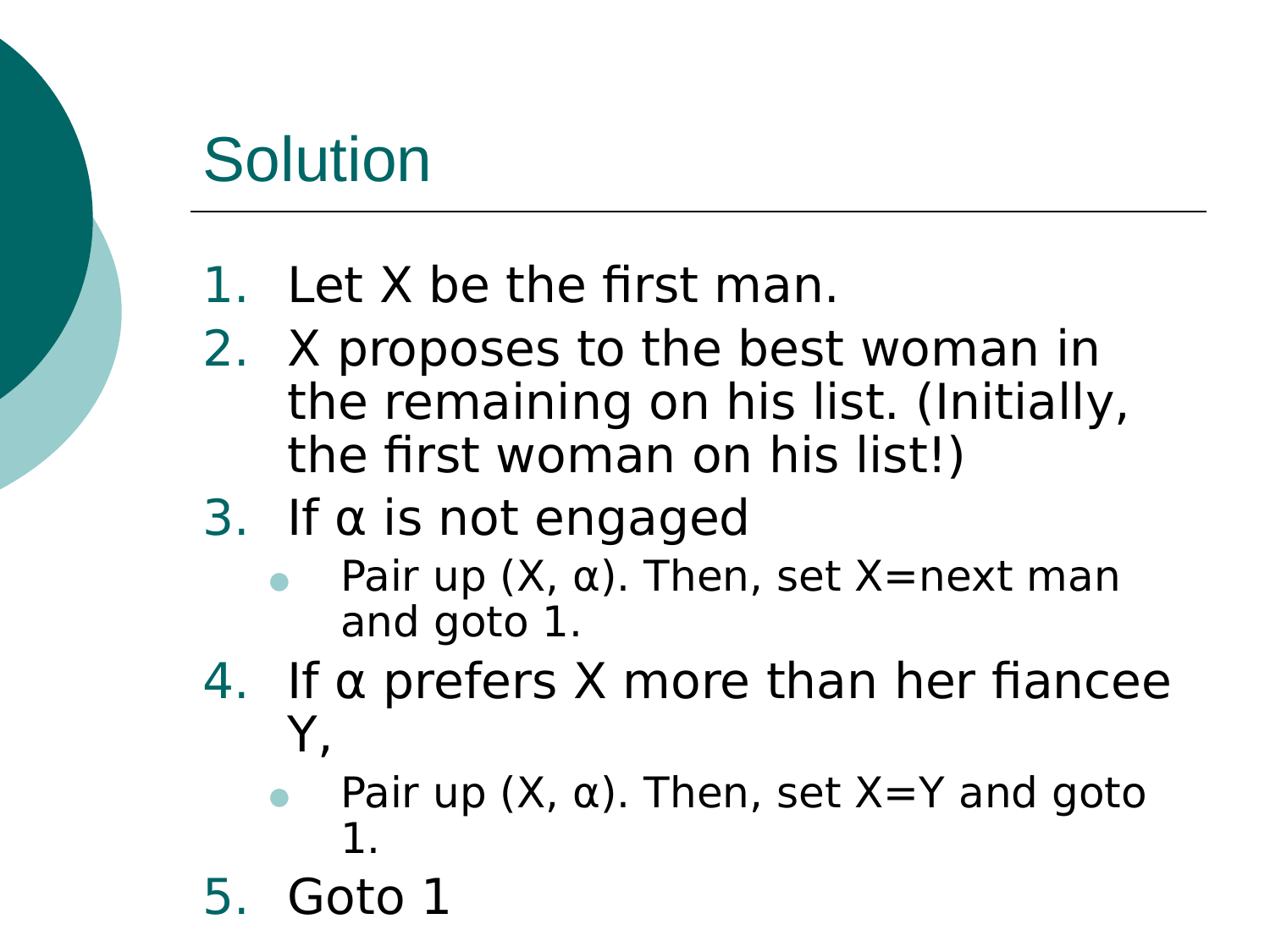

# Solution
Let X be the first man.
X proposes to the best woman in the remaining on his list. (Initially, the first woman on his list!)
If α is not engaged
Pair up (X, α). Then, set X=next man and goto 1.
If α prefers X more than her fiancee Y,
Pair up (X, α). Then, set X=Y and goto 1.
Goto 1